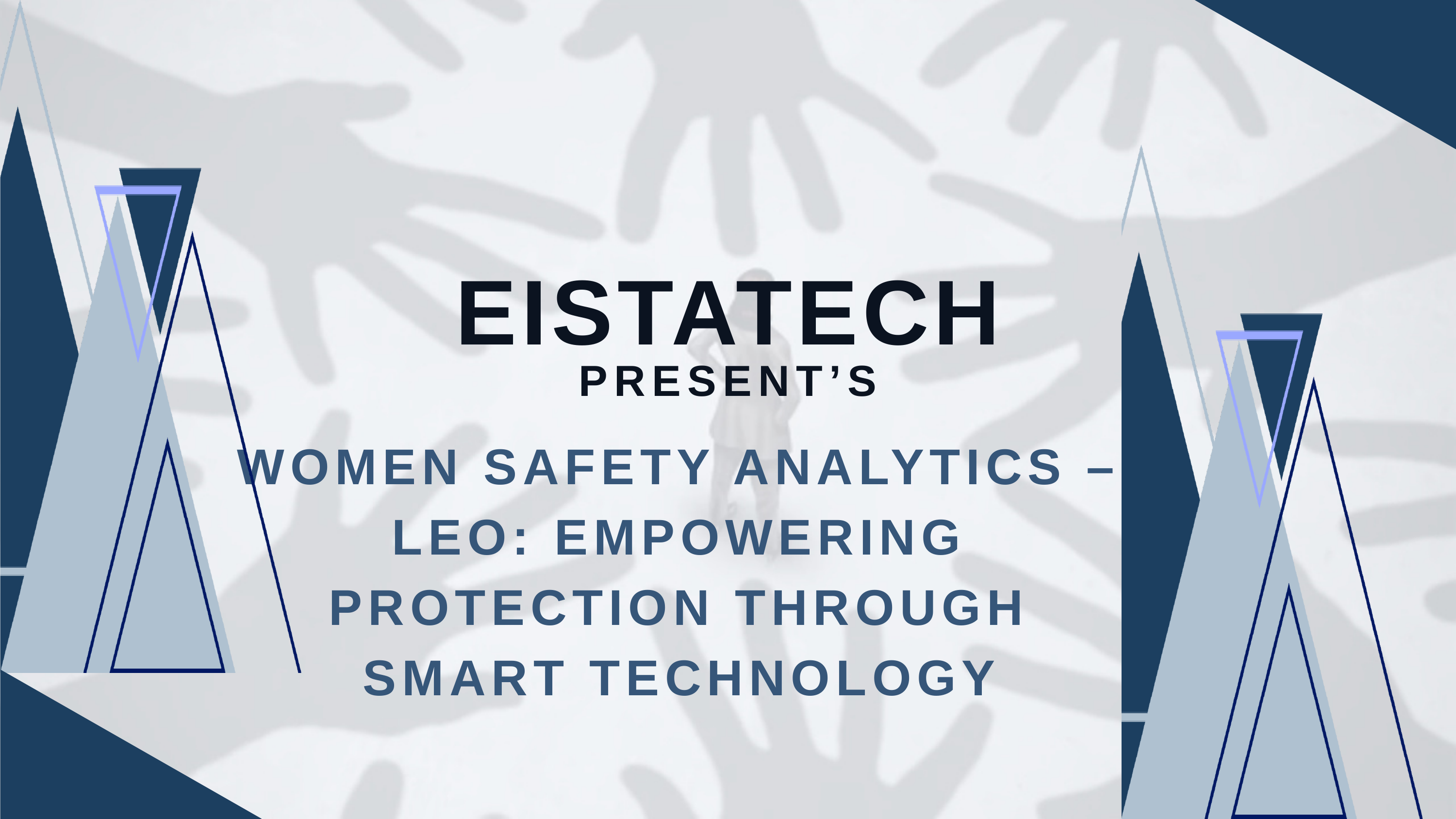

EISTATECH

PRESENT’S
WOMEN SAFETY ANALYTICS – LEO: EMPOWERING PROTECTION THROUGH SMART TECHNOLOGY